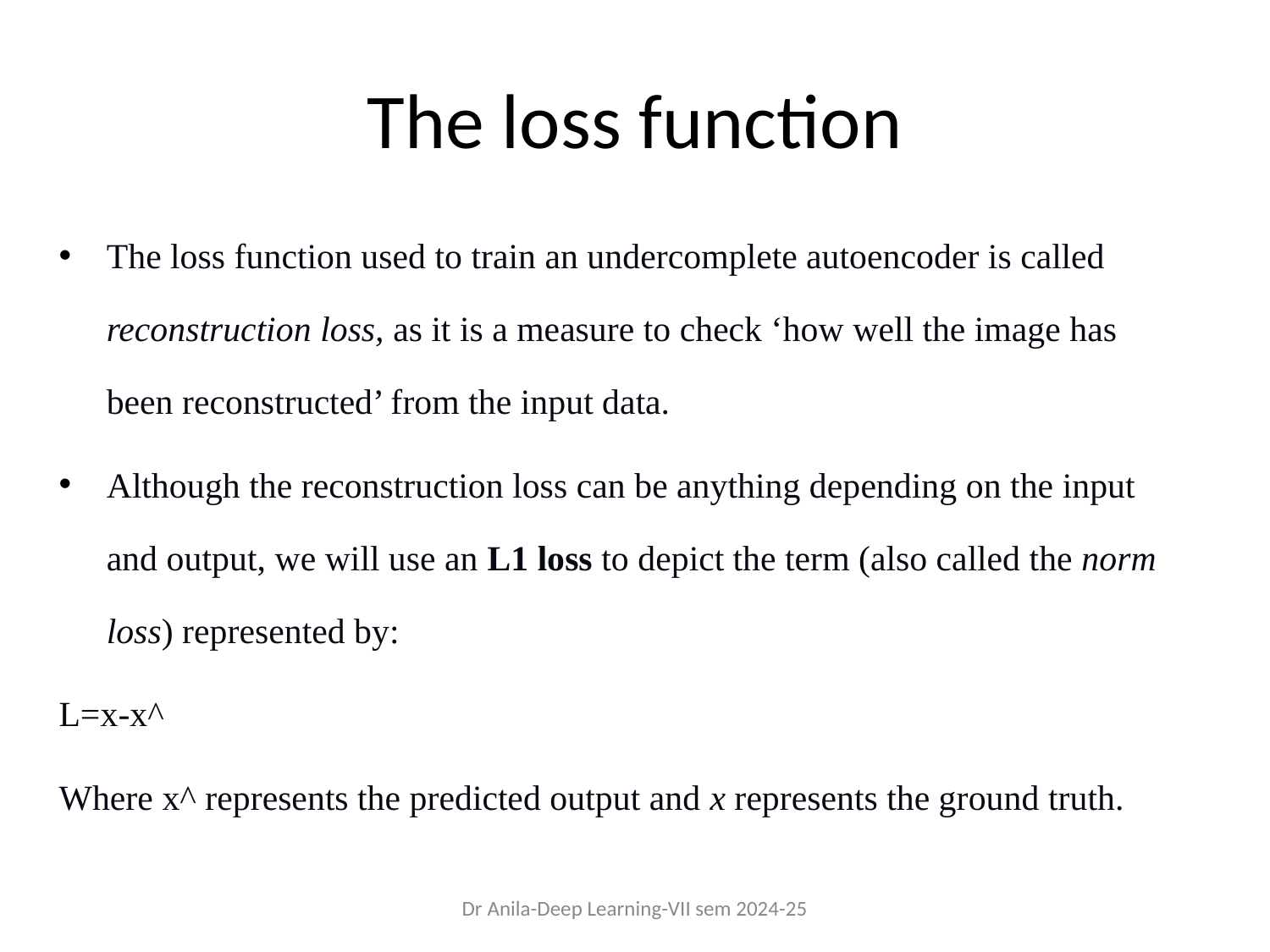

# The loss function
The loss function used to train an undercomplete autoencoder is called reconstruction loss, as it is a measure to check ‘how well the image has been reconstructed’ from the input data.
Although the reconstruction loss can be anything depending on the input and output, we will use an L1 loss to depict the term (also called the norm loss) represented by:
‍L=x-x^
‍Where x^ represents the predicted output and x represents the ground truth.

Dr Anila-Deep Learning-VII sem 2024-25